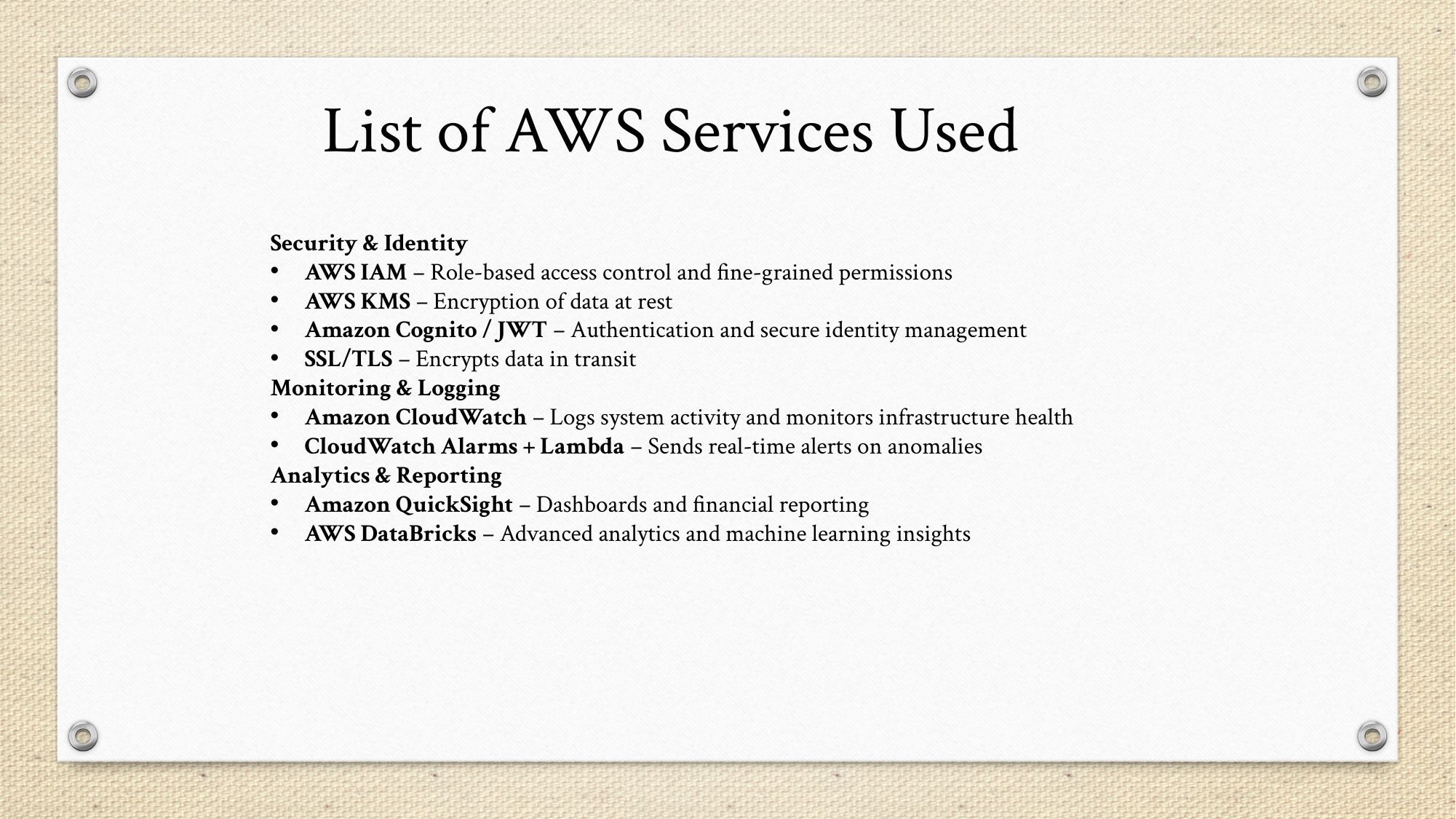

List of AWS Services Used
Security & Identity
AWS IAM – Role-based access control and fine-grained permissions
AWS KMS – Encryption of data at rest
Amazon Cognito / JWT – Authentication and secure identity management
SSL/TLS – Encrypts data in transit
Monitoring & Logging
Amazon CloudWatch – Logs system activity and monitors infrastructure health
CloudWatch Alarms + Lambda – Sends real-time alerts on anomalies
Analytics & Reporting
Amazon QuickSight – Dashboards and financial reporting
AWS DataBricks – Advanced analytics and machine learning insights